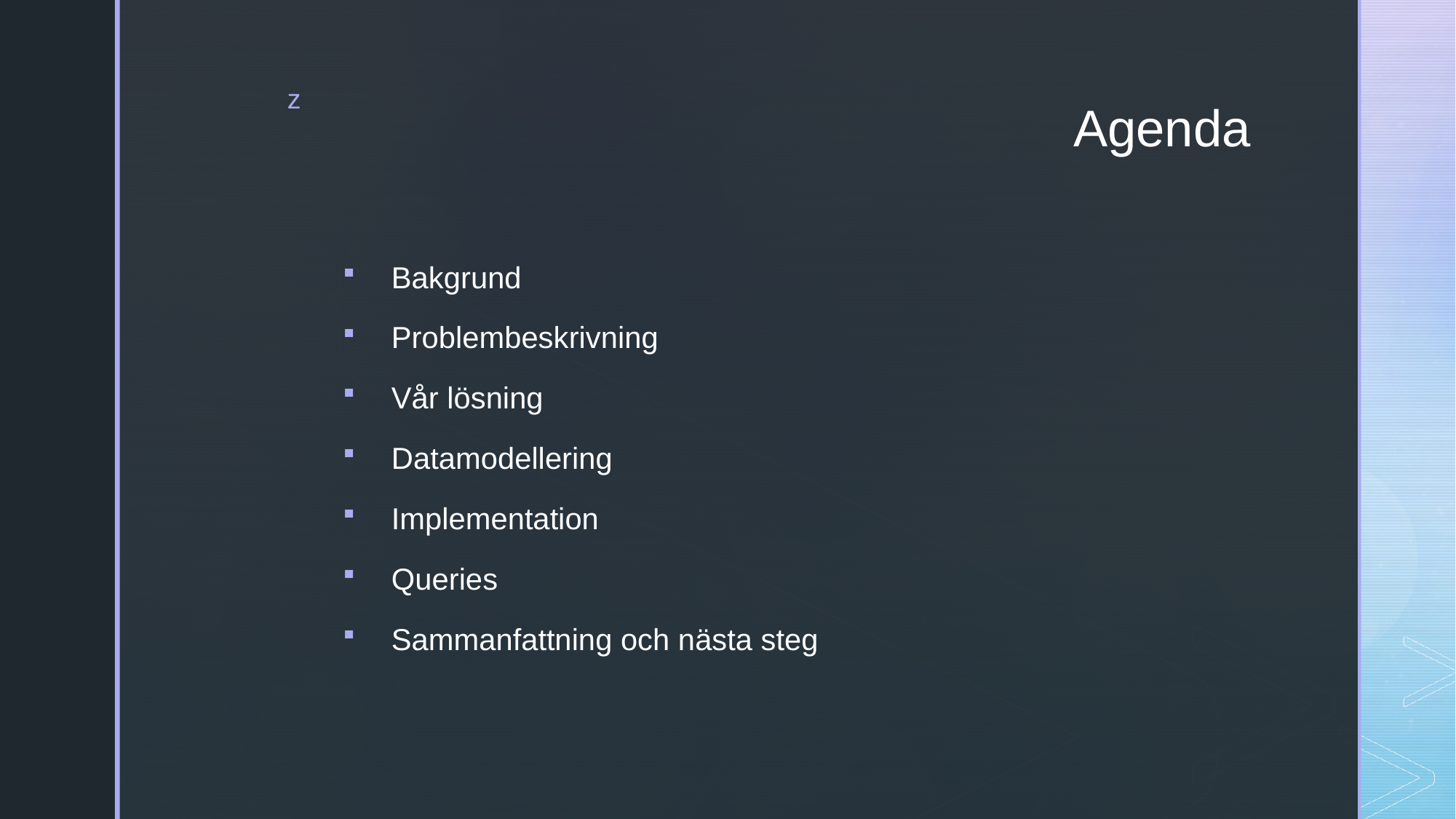

# Agenda
 Bakgrund
 Problembeskrivning
 Vår lösning
 Datamodellering
 Implementation
 Queries
 Sammanfattning och nästa steg